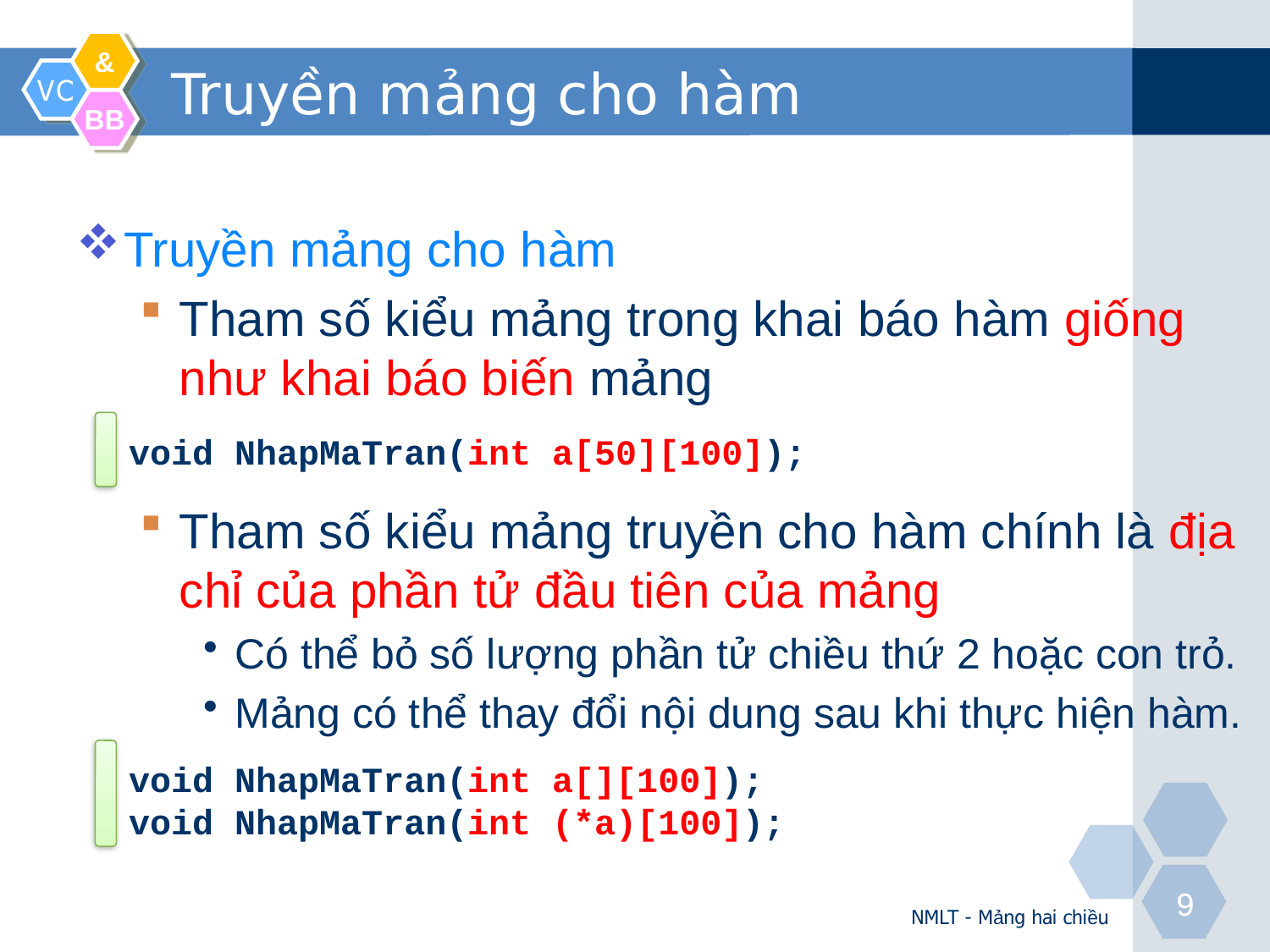

# Truyền mảng cho hàm
Truyền mảng cho hàm
Tham số kiểu mảng trong khai báo hàm giống như khai báo biến mảng

Tham số kiểu mảng truyền cho hàm chính là địa chỉ của phần tử đầu tiên của mảng
Có thể bỏ số lượng phần tử chiều thứ 2 hoặc con trỏ.
Mảng có thể thay đổi nội dung sau khi thực hiện hàm.

void NhapMaTran(int a[50][100]);

void NhapMaTran(int a[][100]);
void NhapMaTran(int (*a)[100]);
NMLT - Mảng hai chiều